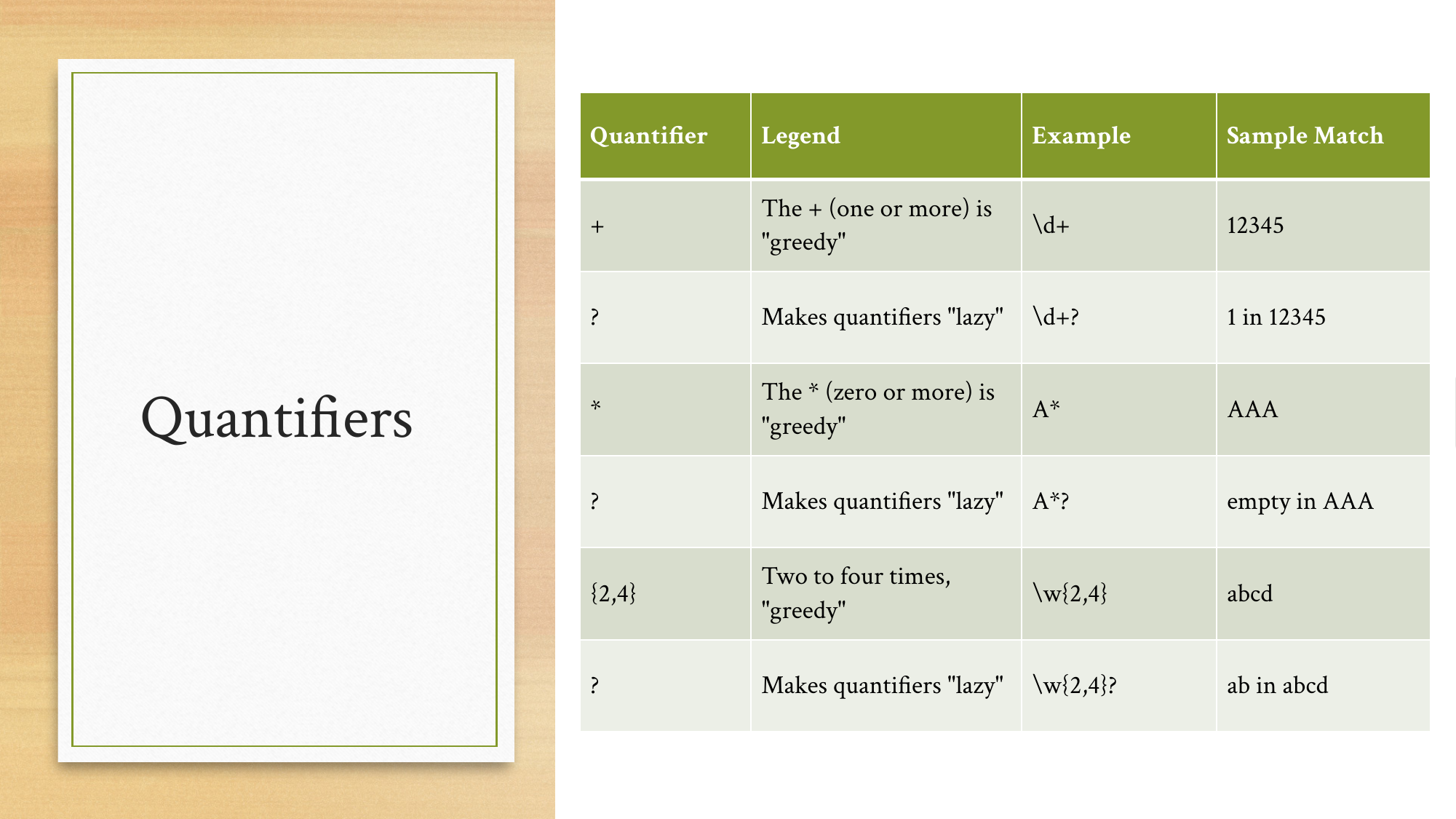

| Quantifier | Legend | Example | Sample Match |
| --- | --- | --- | --- |
| + | The + (one or more) is "greedy" | \d+ | 12345 |
| ? | Makes quantifiers "lazy" | \d+? | 1 in 12345 |
| \* | The \* (zero or more) is "greedy" | A\* | AAA |
| ? | Makes quantifiers "lazy" | A\*? | empty in AAA |
| {2,4} | Two to four times, "greedy" | \w{2,4} | abcd |
| ? | Makes quantifiers "lazy" | \w{2,4}? | ab in abcd |
# Quantifiers